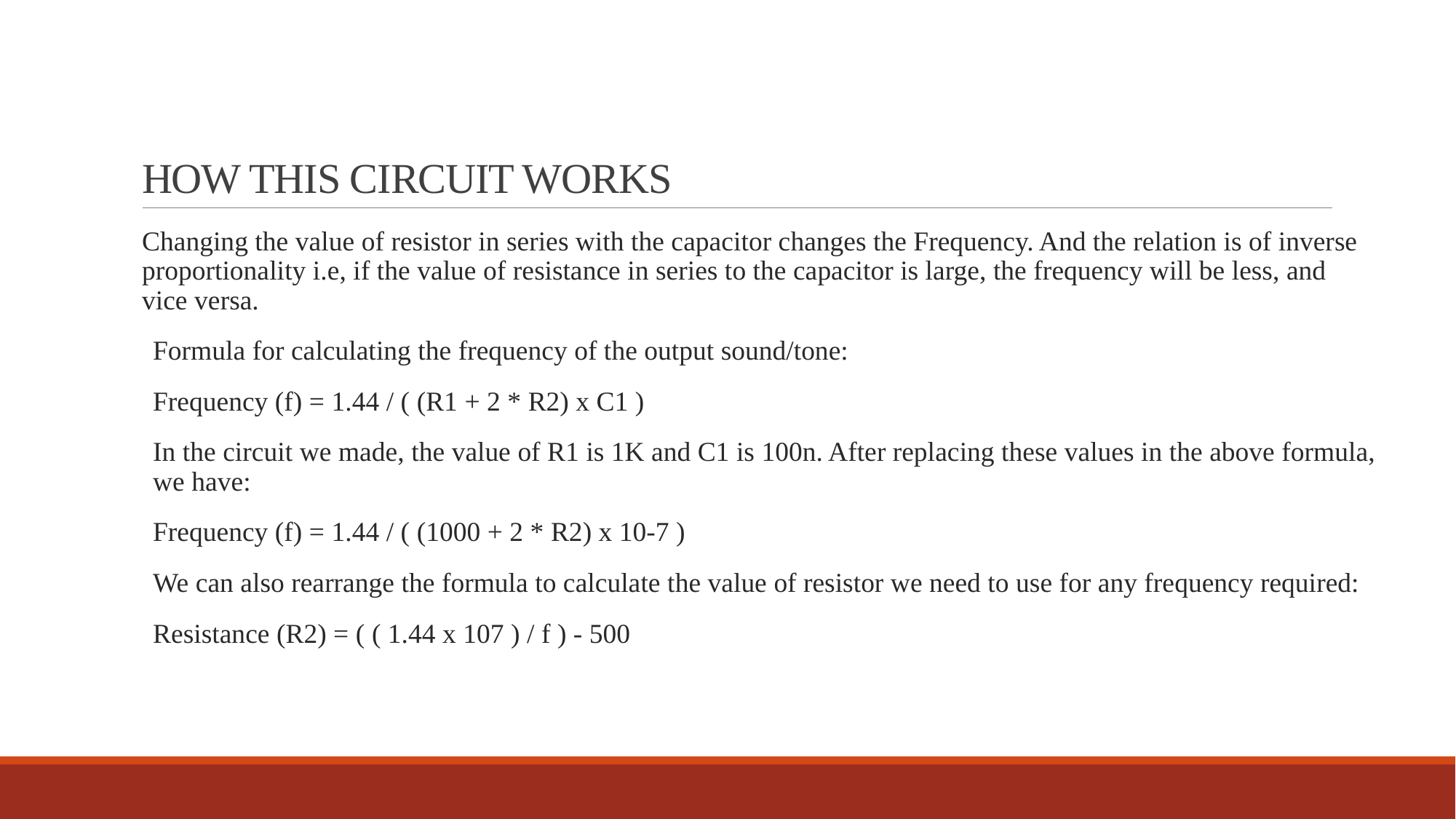

# HOW THIS CIRCUIT WORKS
Changing the value of resistor in series with the capacitor changes the Frequency. And the relation is of inverse proportionality i.e, if the value of resistance in series to the capacitor is large, the frequency will be less, and vice versa.
Formula for calculating the frequency of the output sound/tone:
Frequency (f) = 1.44 / ( (R1 + 2 * R2) x C1 )
In the circuit we made, the value of R1 is 1K and C1 is 100n. After replacing these values in the above formula, we have:
Frequency (f) = 1.44 / ( (1000 + 2 * R2) x 10-7 )
We can also rearrange the formula to calculate the value of resistor we need to use for any frequency required:
Resistance (R2) = ( ( 1.44 x 107 ) / f ) - 500